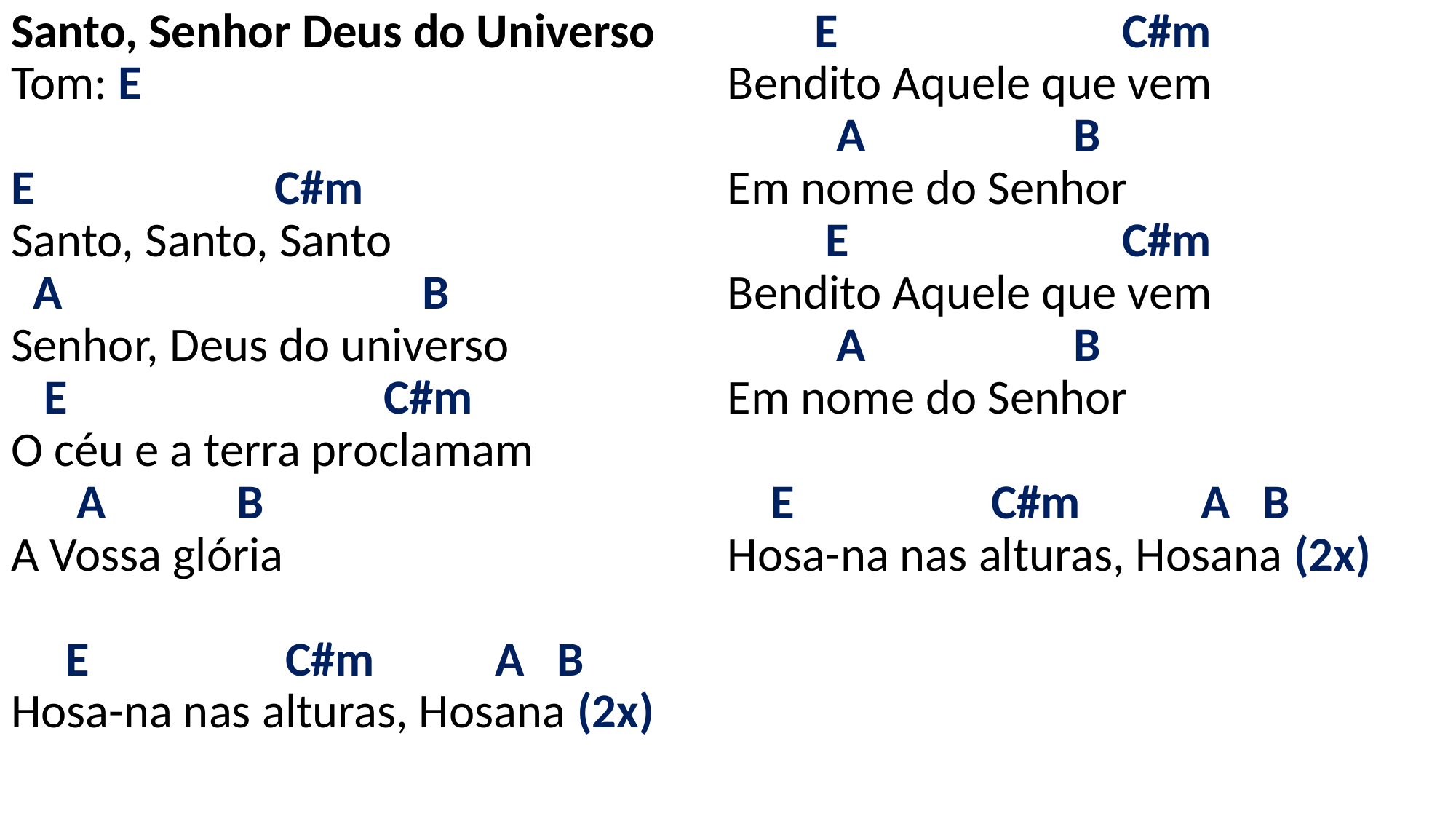

# Santo, Senhor Deus do Universo Tom: E   E                      C#m Santo, Santo, Santo A                                 B Senhor, Deus do universo E                             C#m O céu e a terra proclamam A            B A Vossa glória   E                  C#m           A   B Hosa-na nas alturas, Hosana (2x)   E                          C#m Bendito Aquele que vem A                   B Em nome do Senhor E                         C#m Bendito Aquele que vem A                   B Em nome do Senhor   E                  C#m           A   B Hosa-na nas alturas, Hosana (2x)